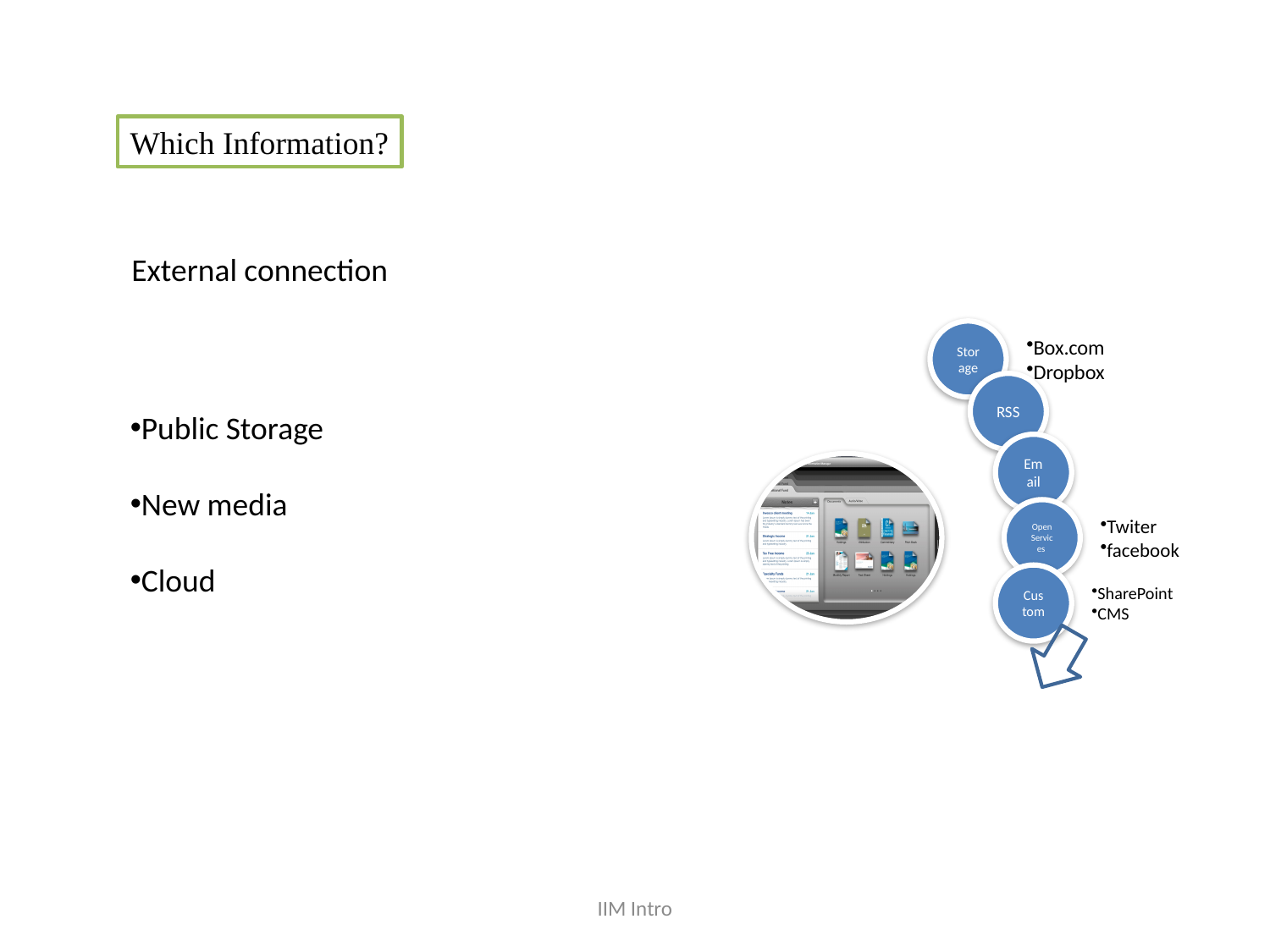

Which Information?
Storage
Box.com
Dropbox
Open Services
Twiter
facebook
Custom
SharePoint
CMS
Email
RSS
External connection
Public Storage

New media

Cloud
IIM Intro